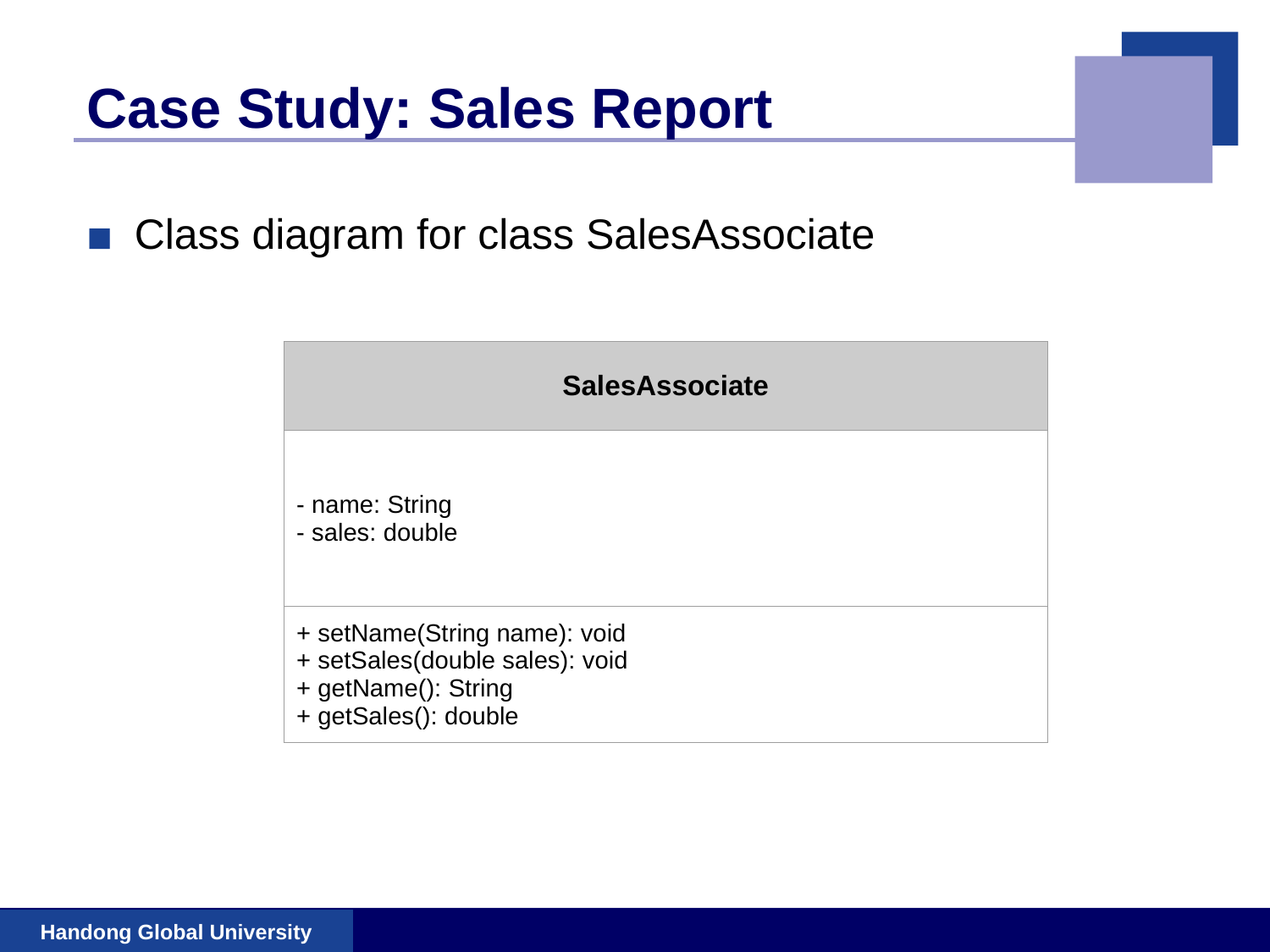

# Case Study: Sales Report
Class diagram for class SalesAssociate
| SalesAssociate |
| --- |
| - name: String - sales: double |
| + setName(String name): void + setSales(double sales): void + getName(): String + getSales(): double |